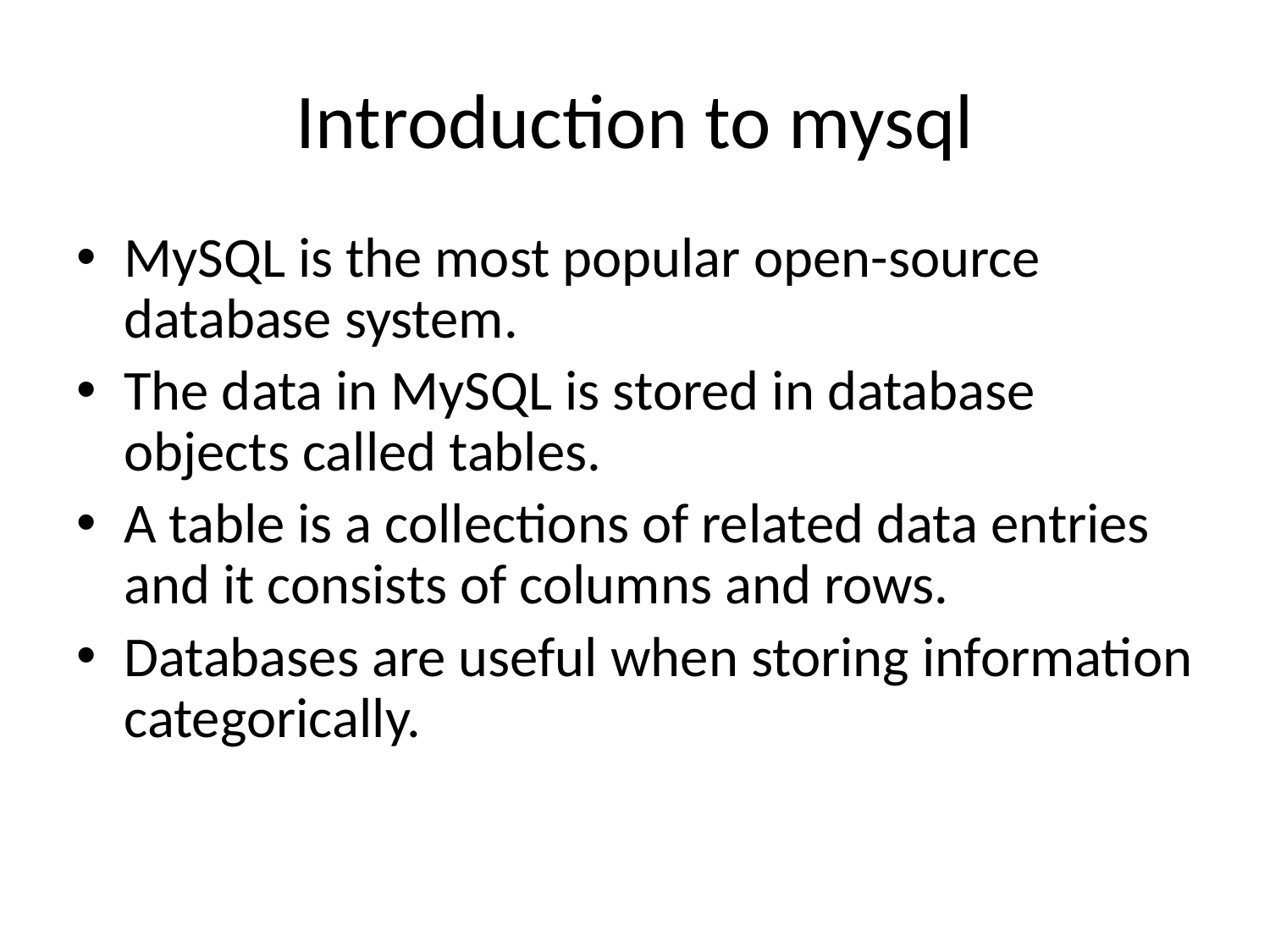

# Introduction to mysql
MySQL is the most popular open-source database system.
The data in MySQL is stored in database objects called tables.
A table is a collections of related data entries and it consists of columns and rows.
Databases are useful when storing information categorically.